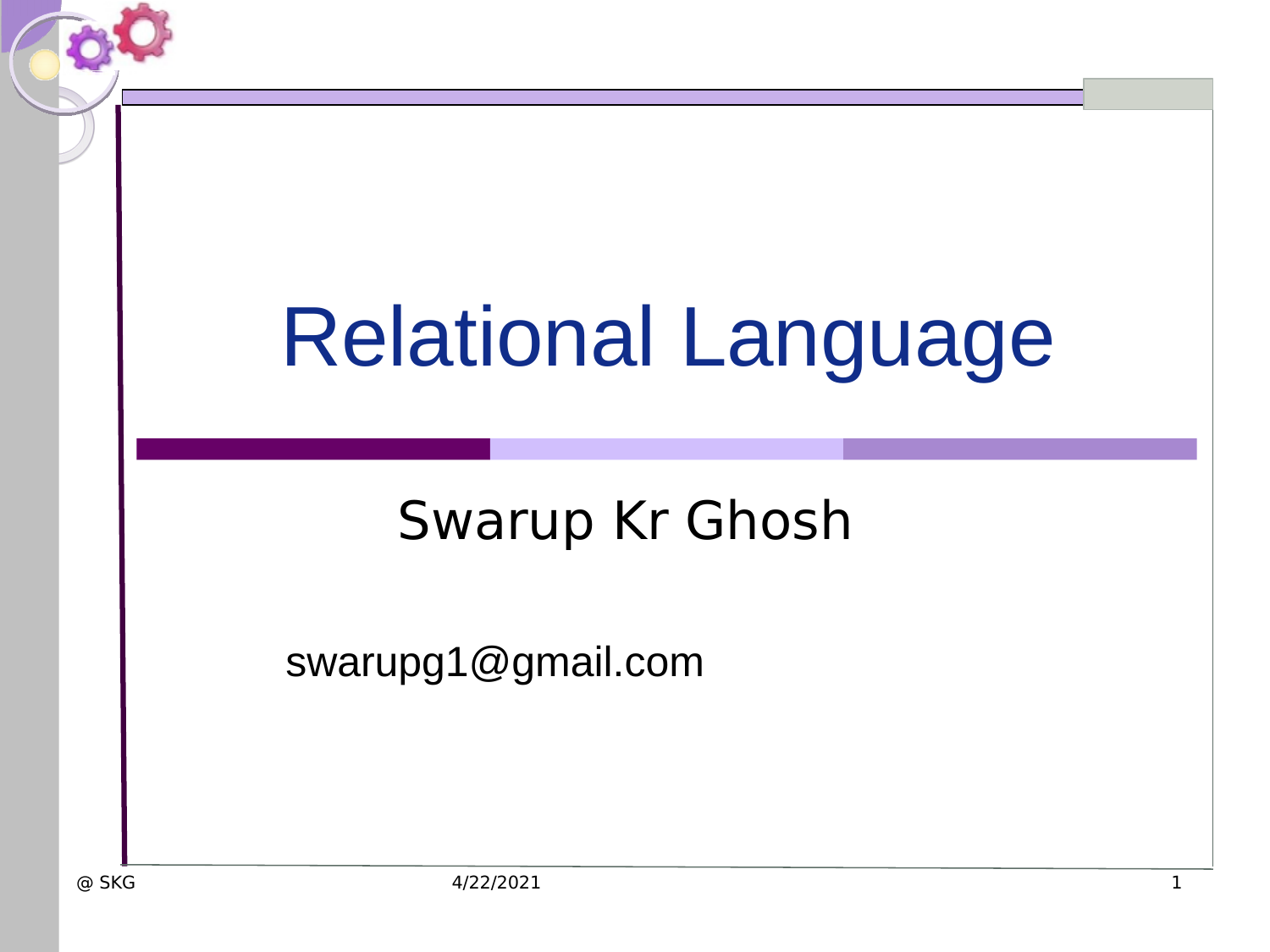

# Relational Language

Swarup Kr Ghosh

swarupg1@gmail.com
@ SKG
4/22/2021
1